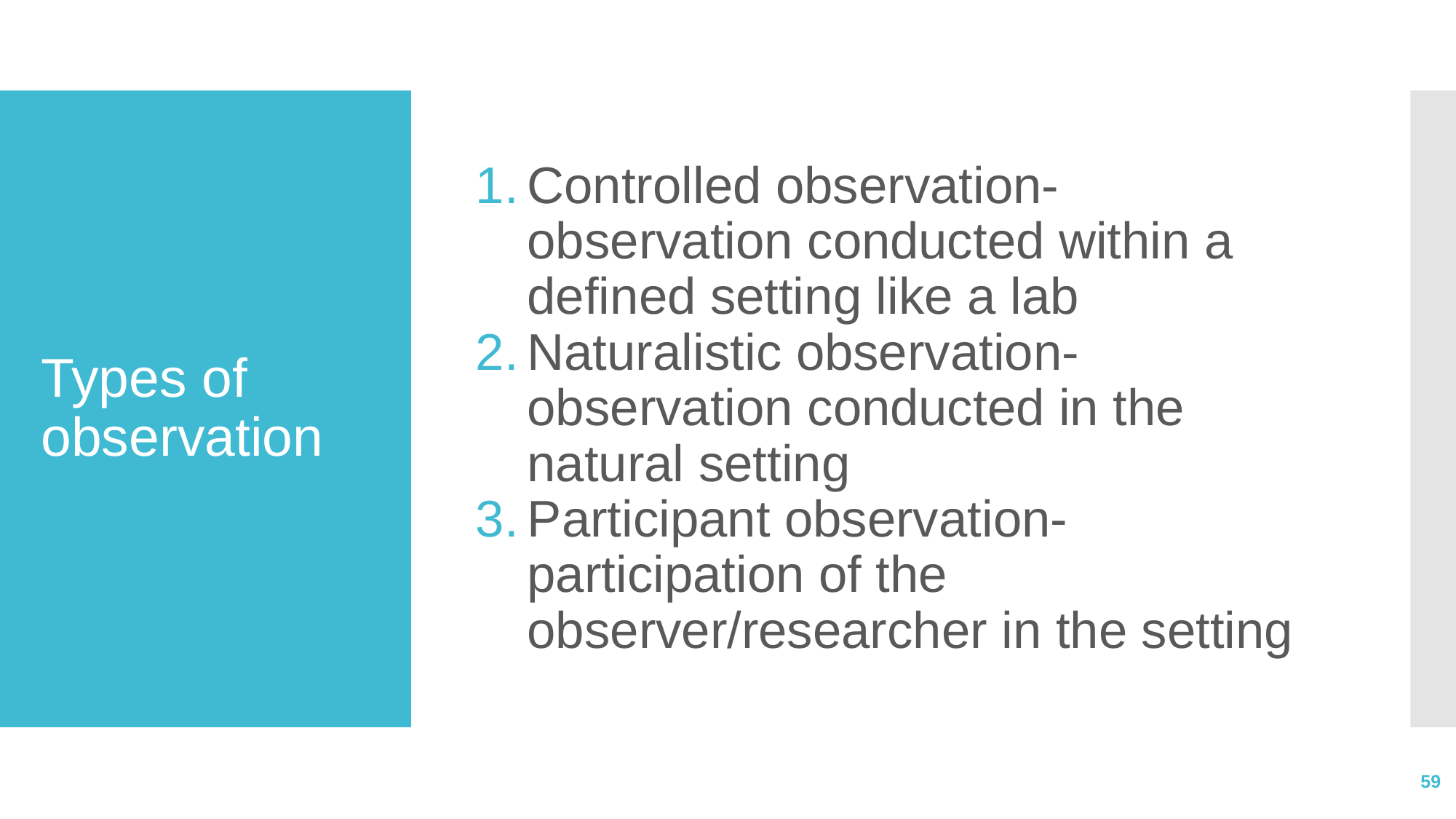

Controlled observation- observation conducted within a defined setting like a lab
Naturalistic observation- observation conducted in the natural setting
Participant observation- participation of the observer/researcher in the setting
# Types of observation
59